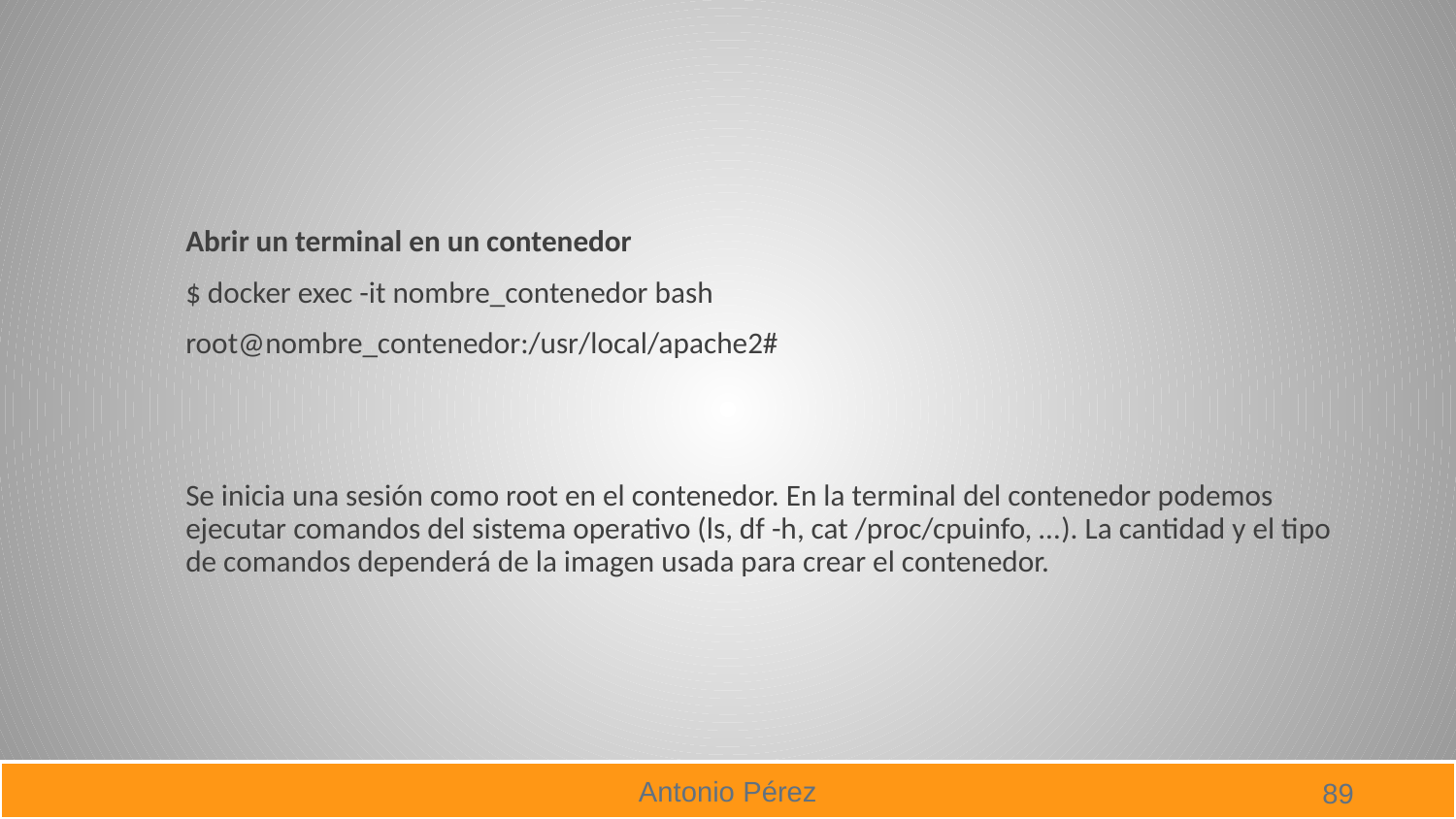

#
Abrir un terminal en un contenedor
$ docker exec -it nombre_contenedor bash
root@nombre_contenedor:/usr/local/apache2#

Se inicia una sesión como root en el contenedor. En la terminal del contenedor podemos ejecutar comandos del sistema operativo (ls, df -h, cat /proc/cpuinfo, …​). La cantidad y el tipo de comandos dependerá de la imagen usada para crear el contenedor.